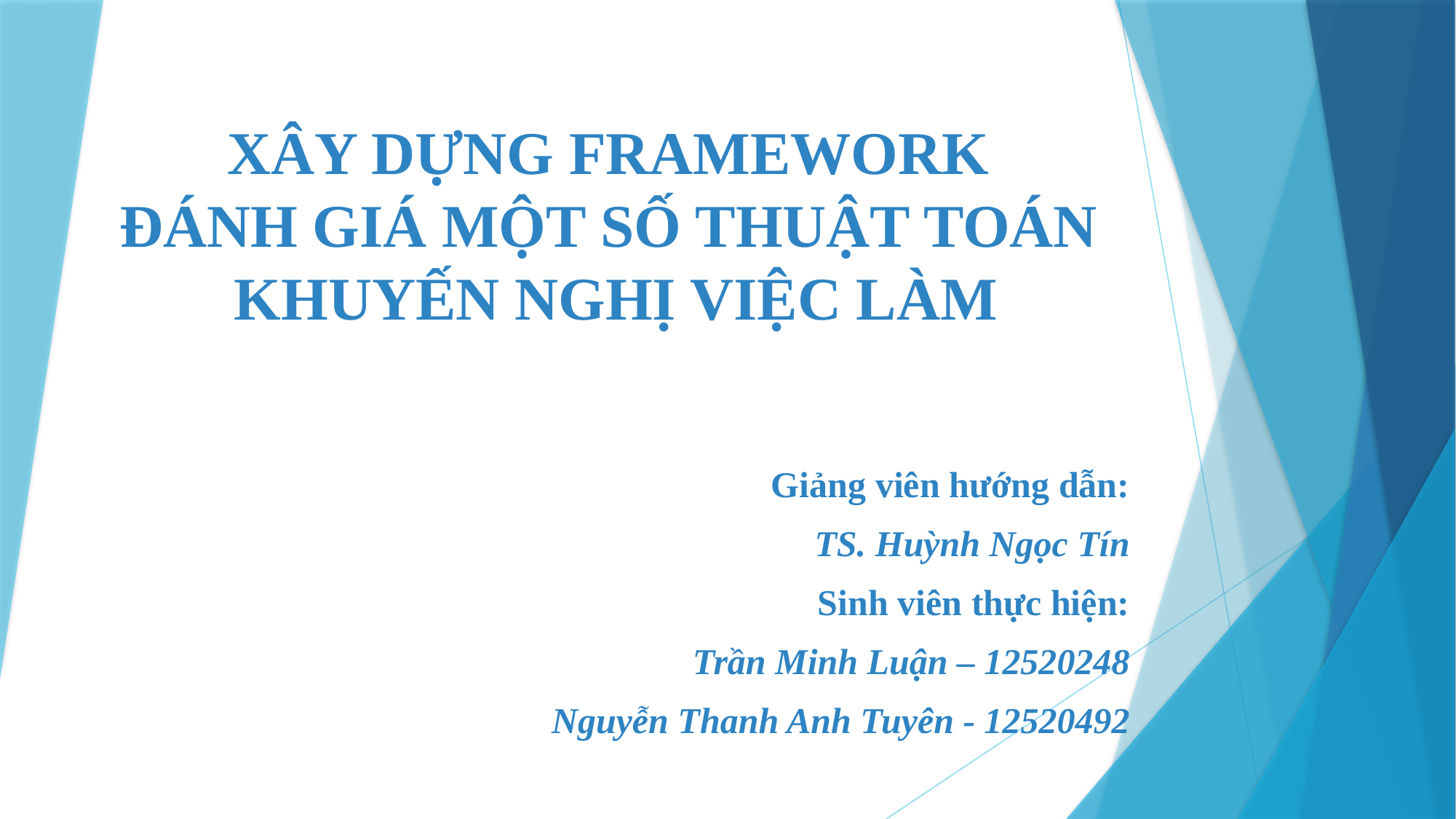

# XÂY DỰNG FRAMEWORK ĐÁNH GIÁ MỘT SỐ THUẬT TOÁN KHUYẾN NGHỊ VIỆC LÀM
Giảng viên hướng dẫn:
TS. Huỳnh Ngọc Tín
Sinh viên thực hiện:
Trần Minh Luận – 12520248
Nguyễn Thanh Anh Tuyên - 12520492